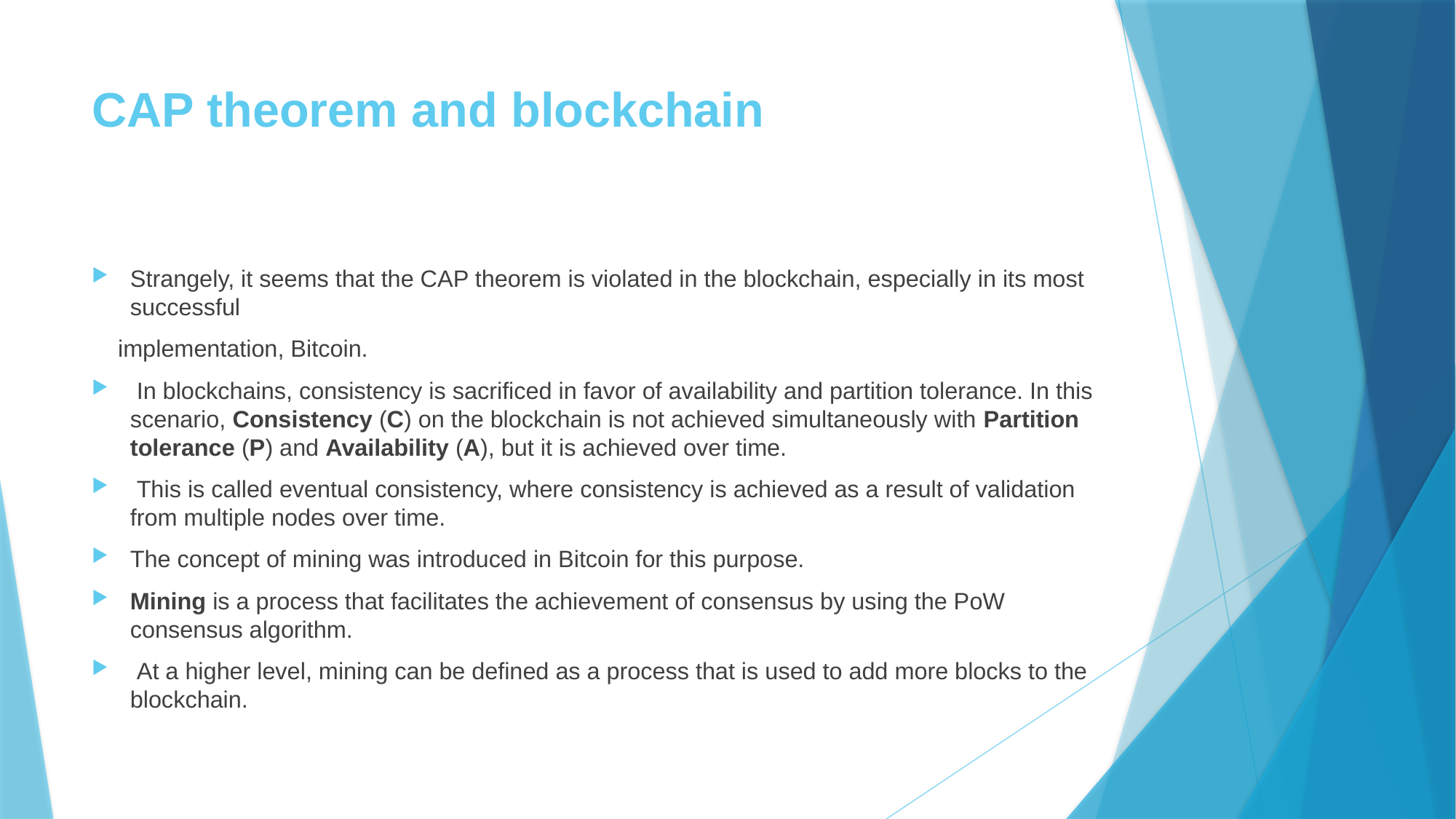

# CAP theorem and blockchain
Strangely, it seems that the CAP theorem is violated in the blockchain, especially in its most successful
    implementation, Bitcoin.
 In blockchains, consistency is sacrificed in favor of availability and partition tolerance. In this scenario, Consistency (C) on the blockchain is not achieved simultaneously with Partition tolerance (P) and Availability (A), but it is achieved over time.
 This is called eventual consistency, where consistency is achieved as a result of validation from multiple nodes over time.
The concept of mining was introduced in Bitcoin for this purpose.
Mining is a process that facilitates the achievement of consensus by using the PoW consensus algorithm.
 At a higher level, mining can be defined as a process that is used to add more blocks to the blockchain.